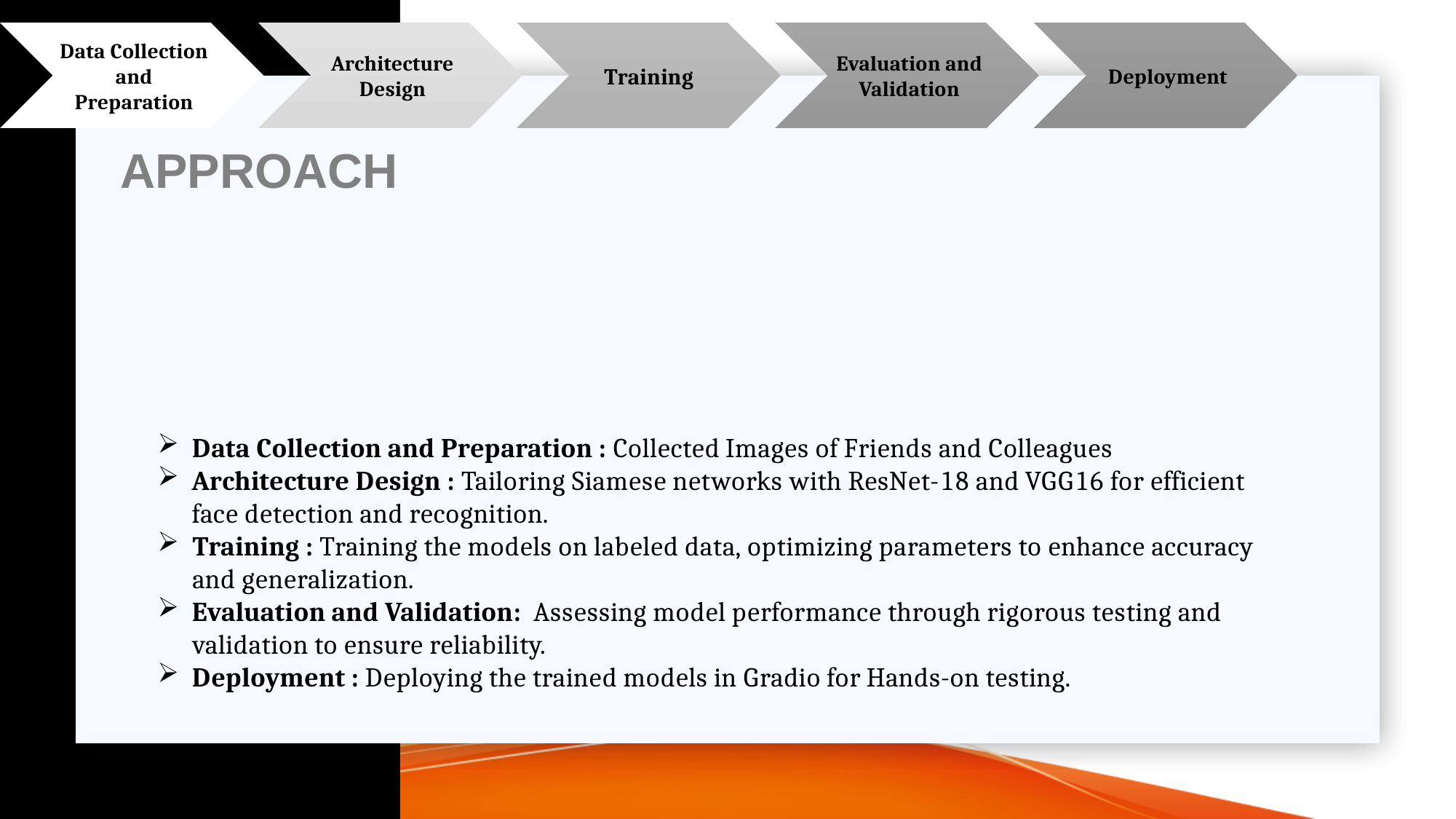

# APPROACH
Data Collection and Preparation
Architecture Design

Training
Evaluation and Validation
Deployment

Data Collection and Preparation : Collected Images of Friends and Colleagues
Architecture Design : Tailoring Siamese networks with ResNet-18 and VGG16 for efficient face detection and recognition.
Training : Training the models on labeled data, optimizing parameters to enhance accuracy and generalization.
Evaluation and Validation:  Assessing model performance through rigorous testing and validation to ensure reliability.
Deployment : Deploying the trained models in Gradio for Hands-on testing.